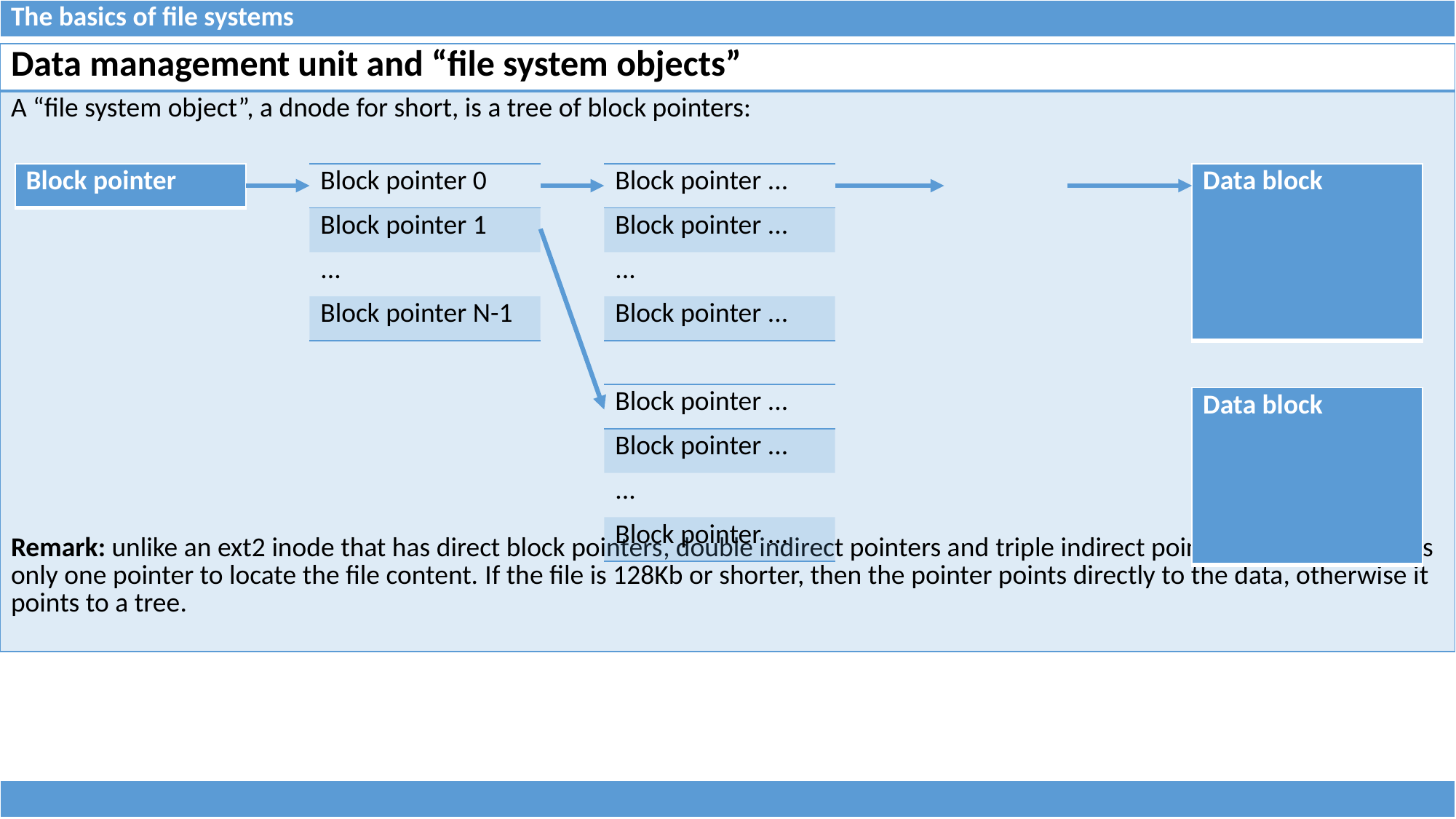

| The basics of file systems |
| --- |
| Data management unit and “file system objects” |
| --- |
| A “file system object”, a dnode for short, is a tree of block pointers: Remark: unlike an ext2 inode that has direct block pointers, double indirect pointers and triple indirect pointers, a ZFS dnode has only one pointer to locate the file content. If the file is 128Kb or shorter, then the pointer points directly to the data, otherwise it points to a tree. |
| Data block |
| --- |
| Block pointer |
| --- |
| Block pointer 0 |
| --- |
| Block pointer 1 |
| ... |
| Block pointer N-1 |
| Block pointer ... |
| --- |
| Block pointer ... |
| ... |
| Block pointer ... |
| Block pointer ... |
| --- |
| Block pointer ... |
| ... |
| Block pointer ... |
| Data block |
| --- |
|  |
| --- |